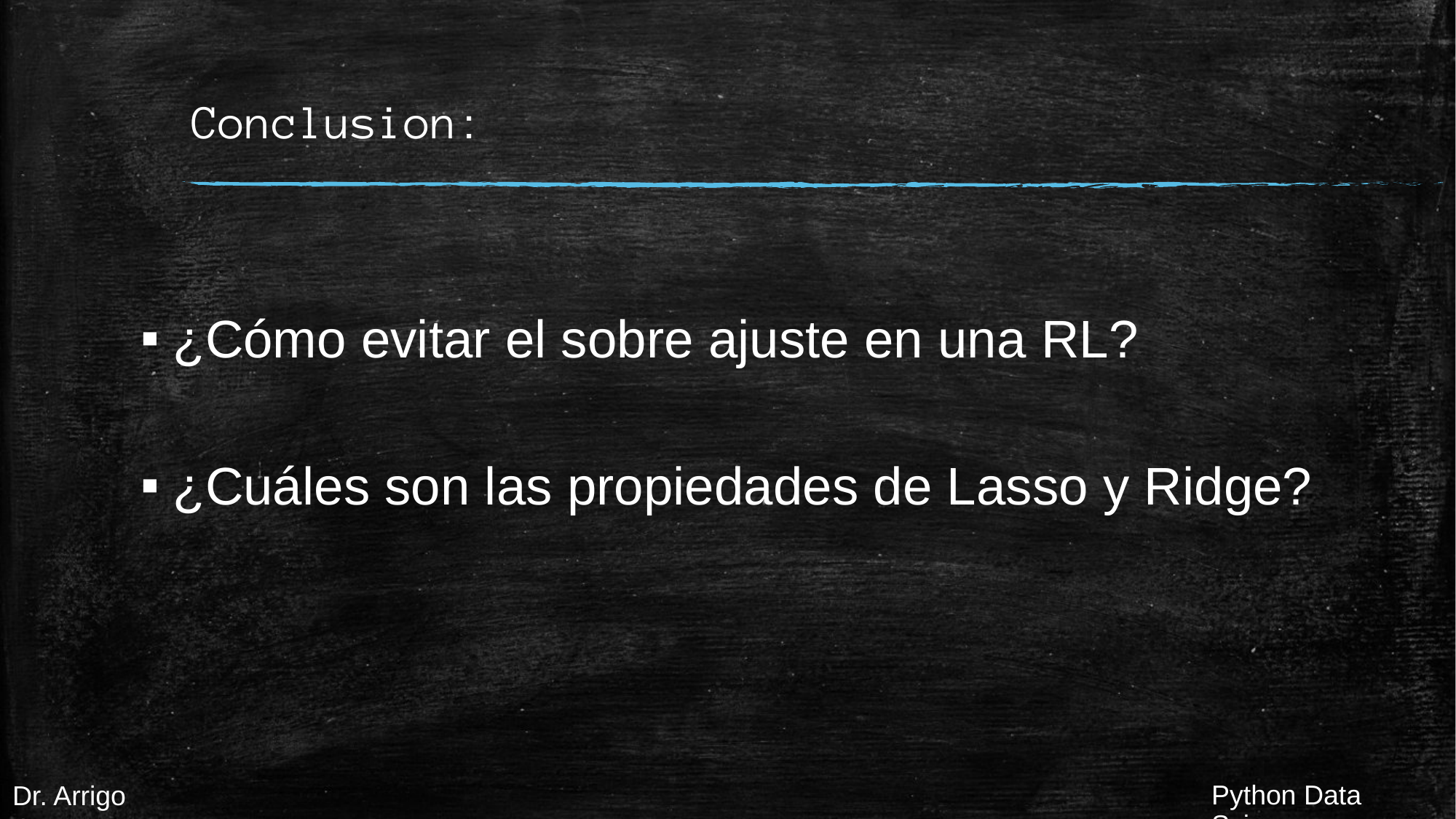

# Conclusion:
¿Cómo evitar el sobre ajuste en una RL?
¿Cuáles son las propiedades de Lasso y Ridge?